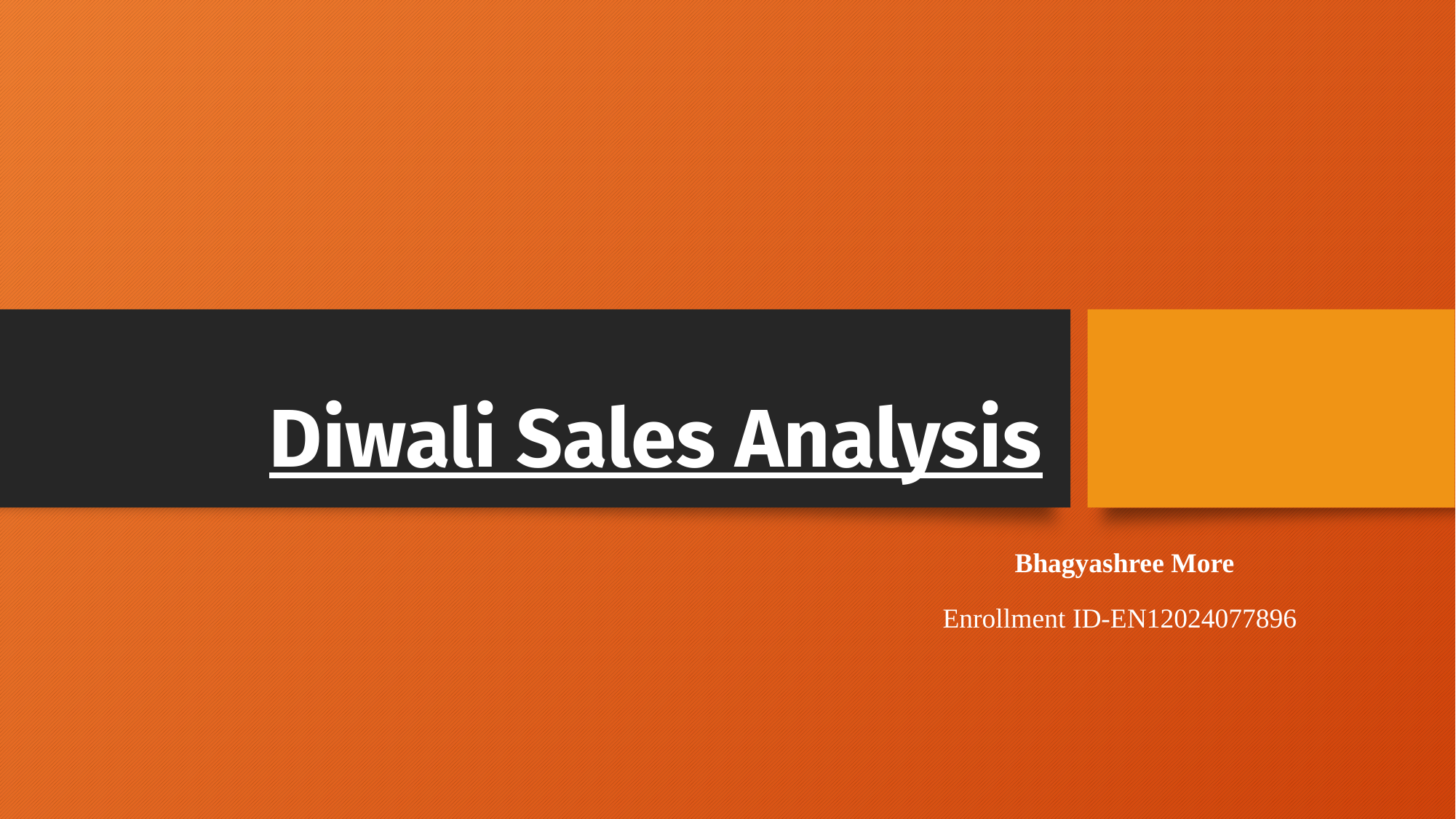

# Diwali Sales Analysis
Bhagyashree More

Enrollment ID-EN12024077896